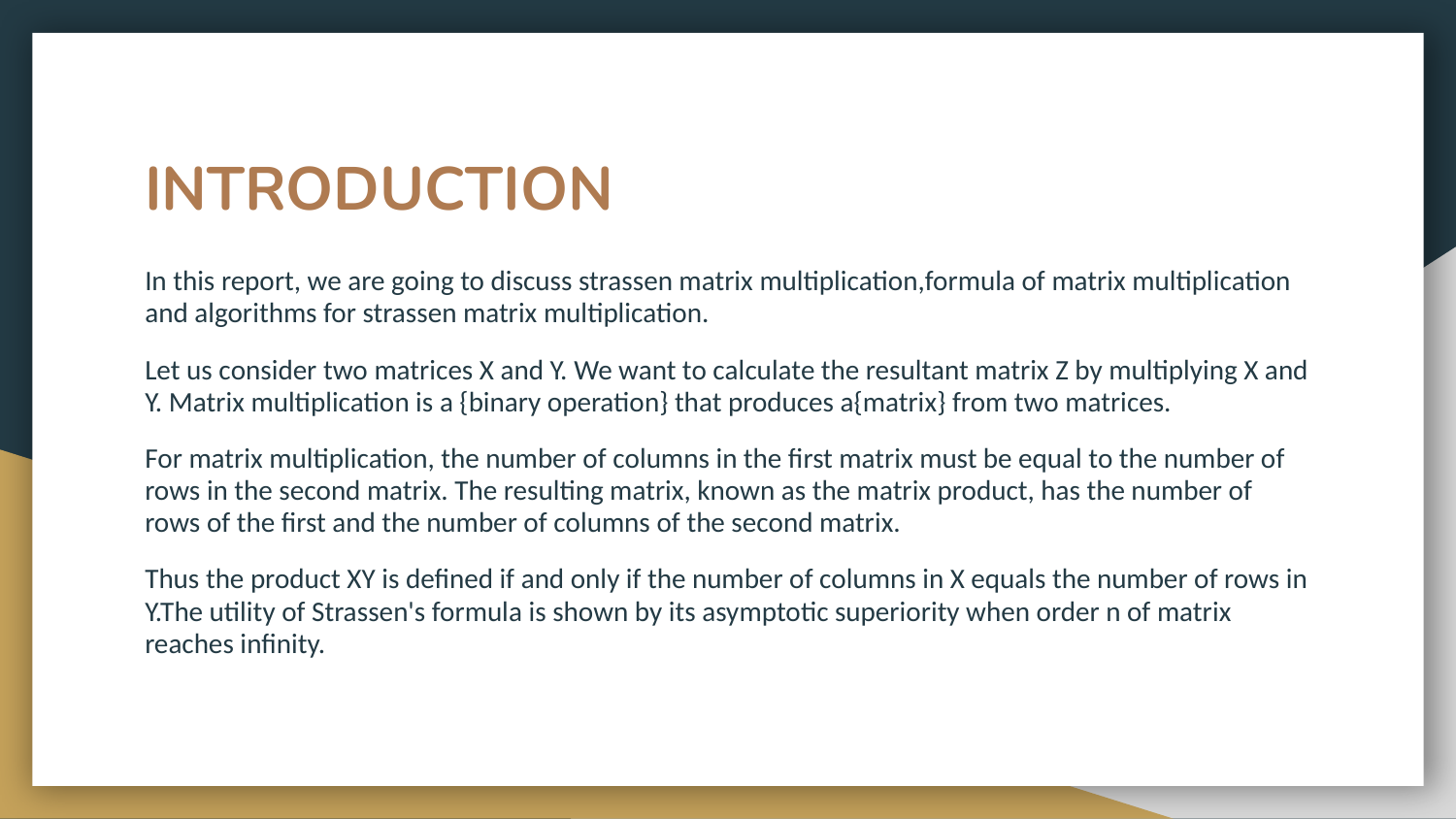

# INTRODUCTION
In this report, we are going to discuss strassen matrix multiplication,formula of matrix multiplication and algorithms for strassen matrix multiplication.
Let us consider two matrices X and Y. We want to calculate the resultant matrix Z by multiplying X and Y. Matrix multiplication is a {binary operation} that produces a{matrix} from two matrices.
For matrix multiplication, the number of columns in the first matrix must be equal to the number of rows in the second matrix. The resulting matrix, known as the matrix product, has the number of rows of the first and the number of columns of the second matrix.
Thus the product XY is defined if and only if the number of columns in X equals the number of rows in Y.The utility of Strassen's formula is shown by its asymptotic superiority when order n of matrix reaches infinity.